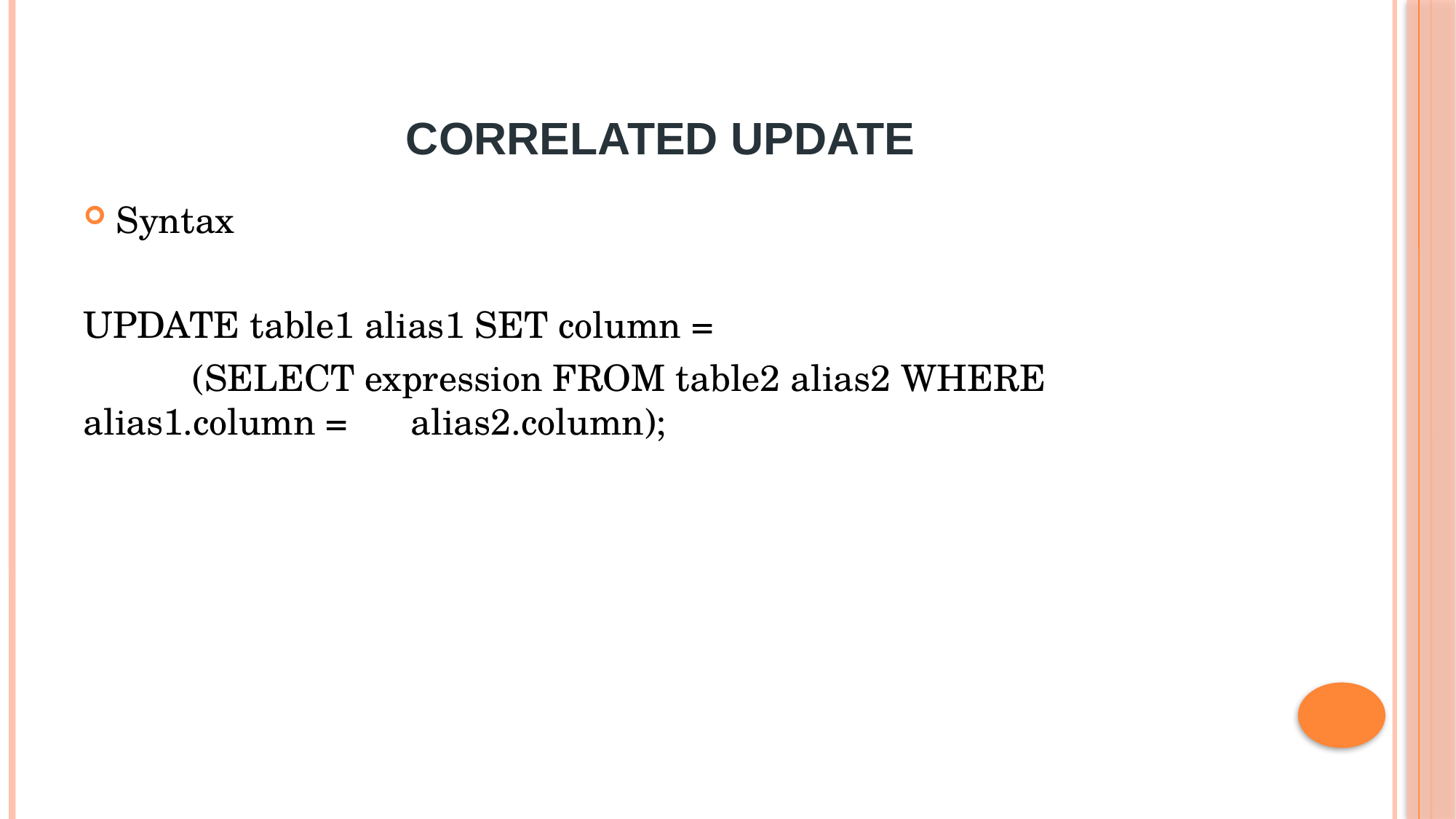

# CORRELATED UPDATE
Syntax

UPDATE table1 alias1 SET column =
	(SELECT expression FROM table2 alias2 WHERE alias1.column = 	alias2.column);